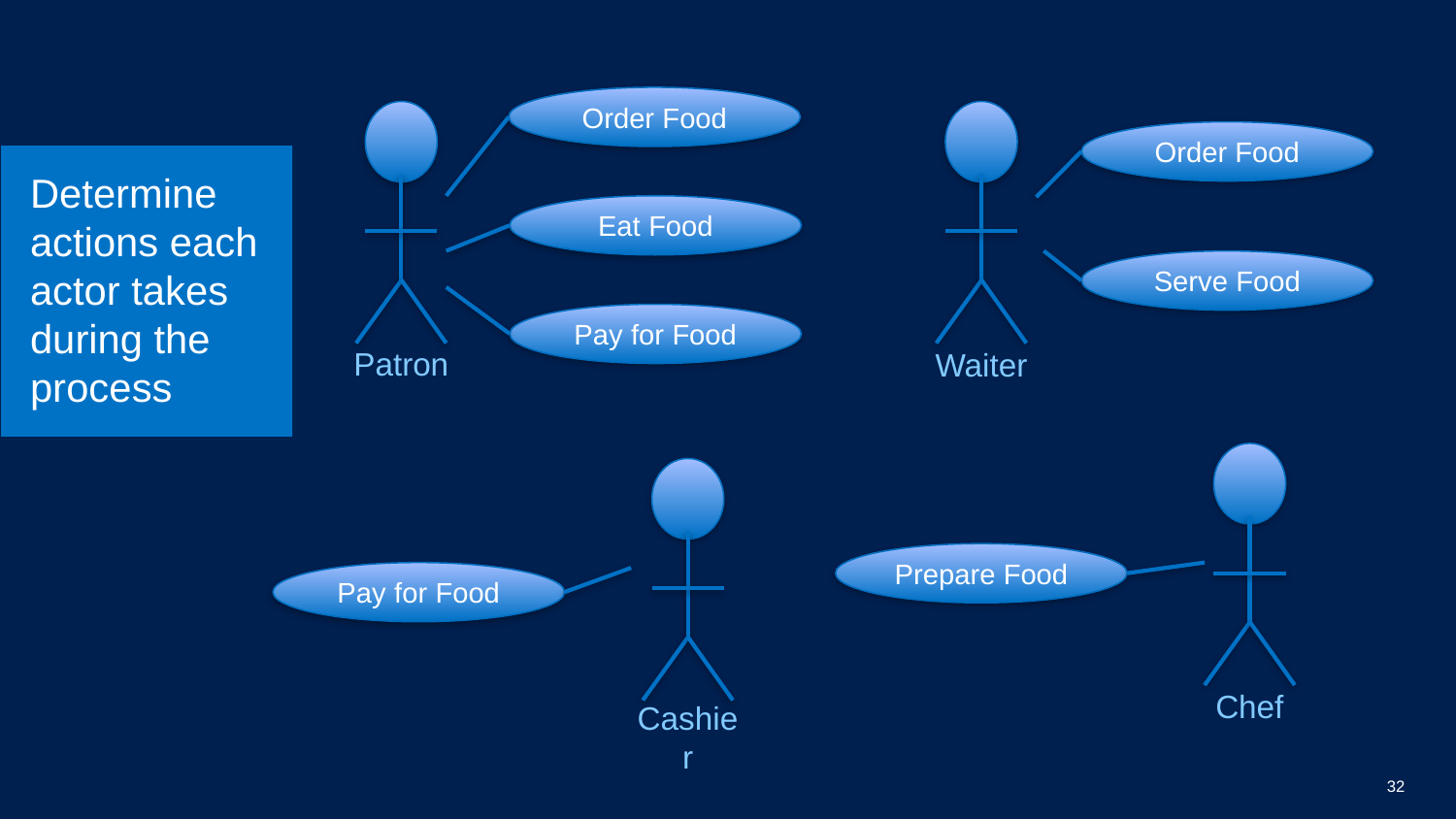

Order Food

Patron

Waiter
Order Food
# Determine actions each actor takes during the process
Eat Food
Serve Food
Pay for Food

Chef

Cashier
Prepare Food
Pay for Food
32